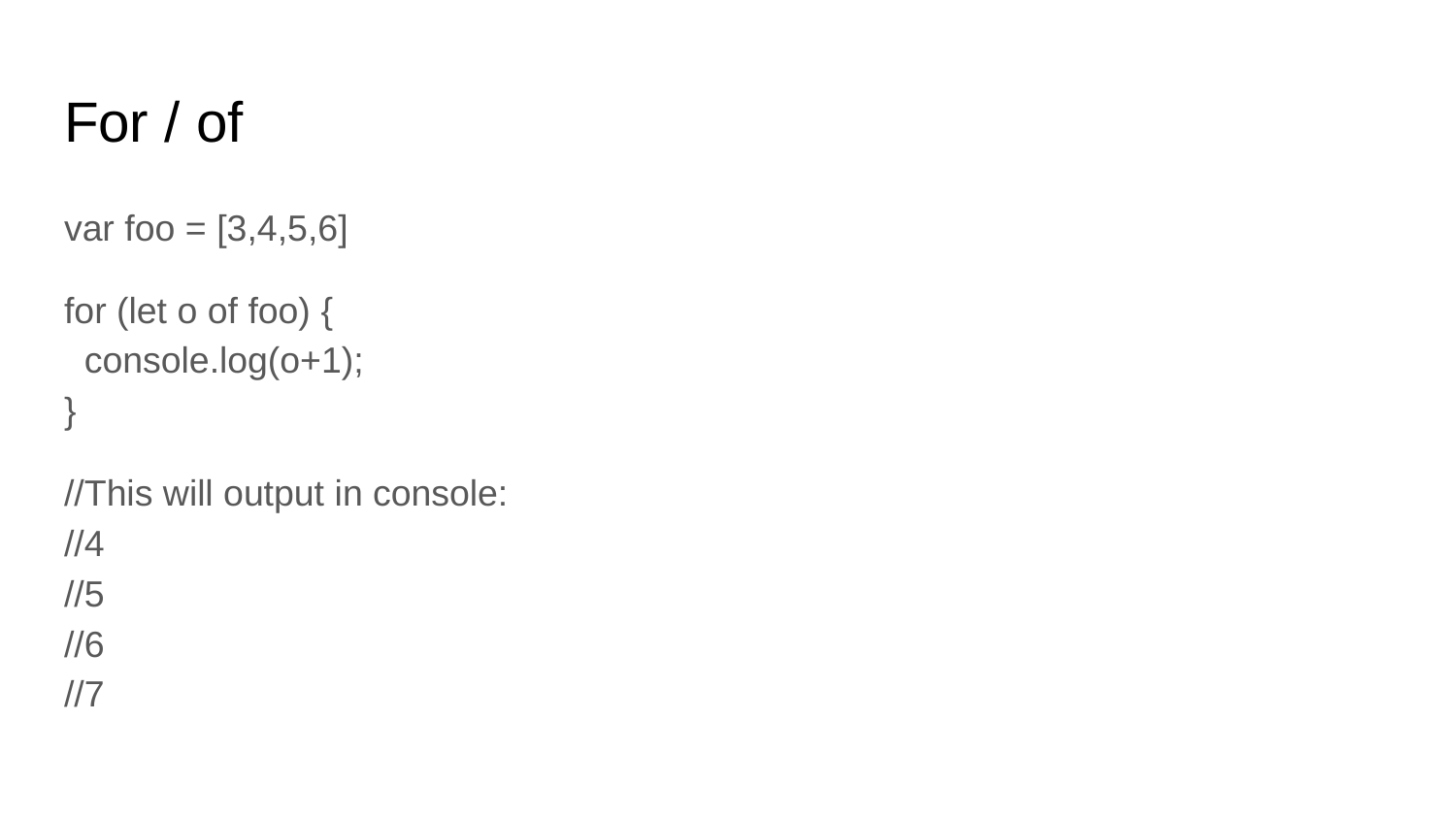

# For / of
var foo = [3,4,5,6]
for (let o of foo) {
  console.log(o+1);
}
//This will output in console:
//4
//5
//6
//7